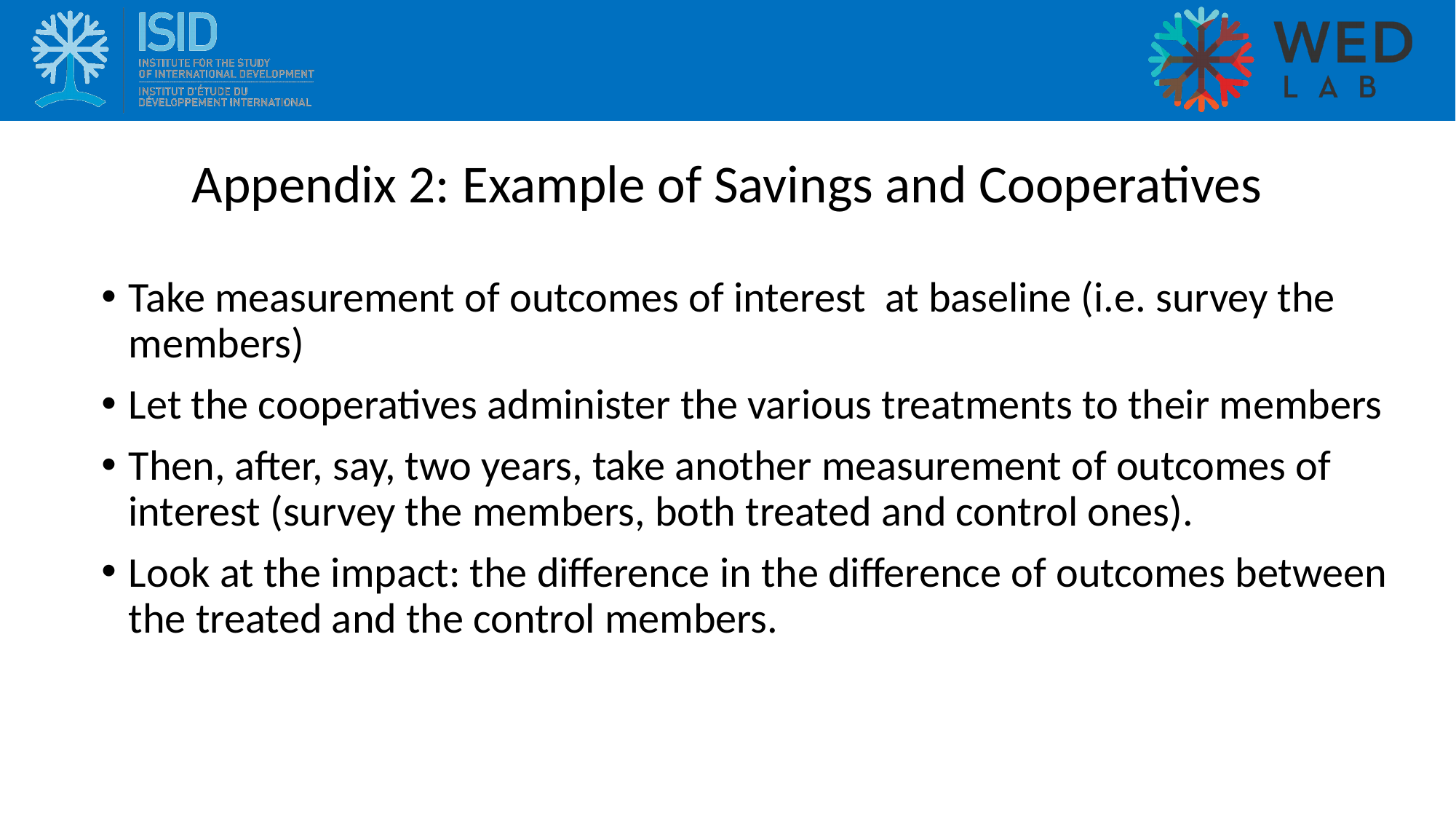

# Appendix 2: Example of Savings and Cooperatives
Take measurement of outcomes of interest  at baseline (i.e. survey the members)
Let the cooperatives administer the various treatments to their members
Then, after, say, two years, take another measurement of outcomes of interest (survey the members, both treated and control ones).
Look at the impact: the difference in the difference of outcomes between the treated and the control members.